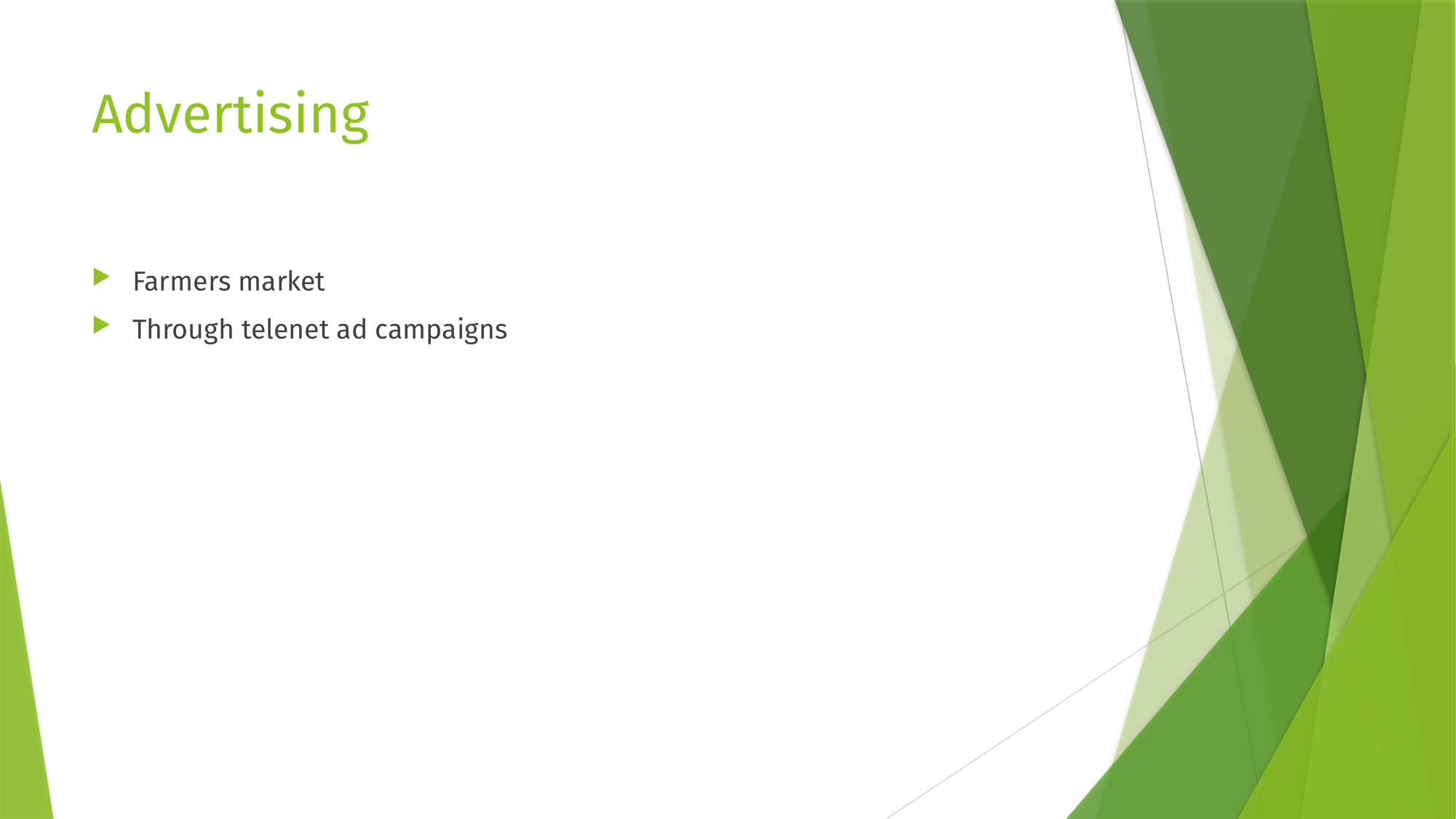

# Advertising
Farmers market
Through telenet ad campaigns